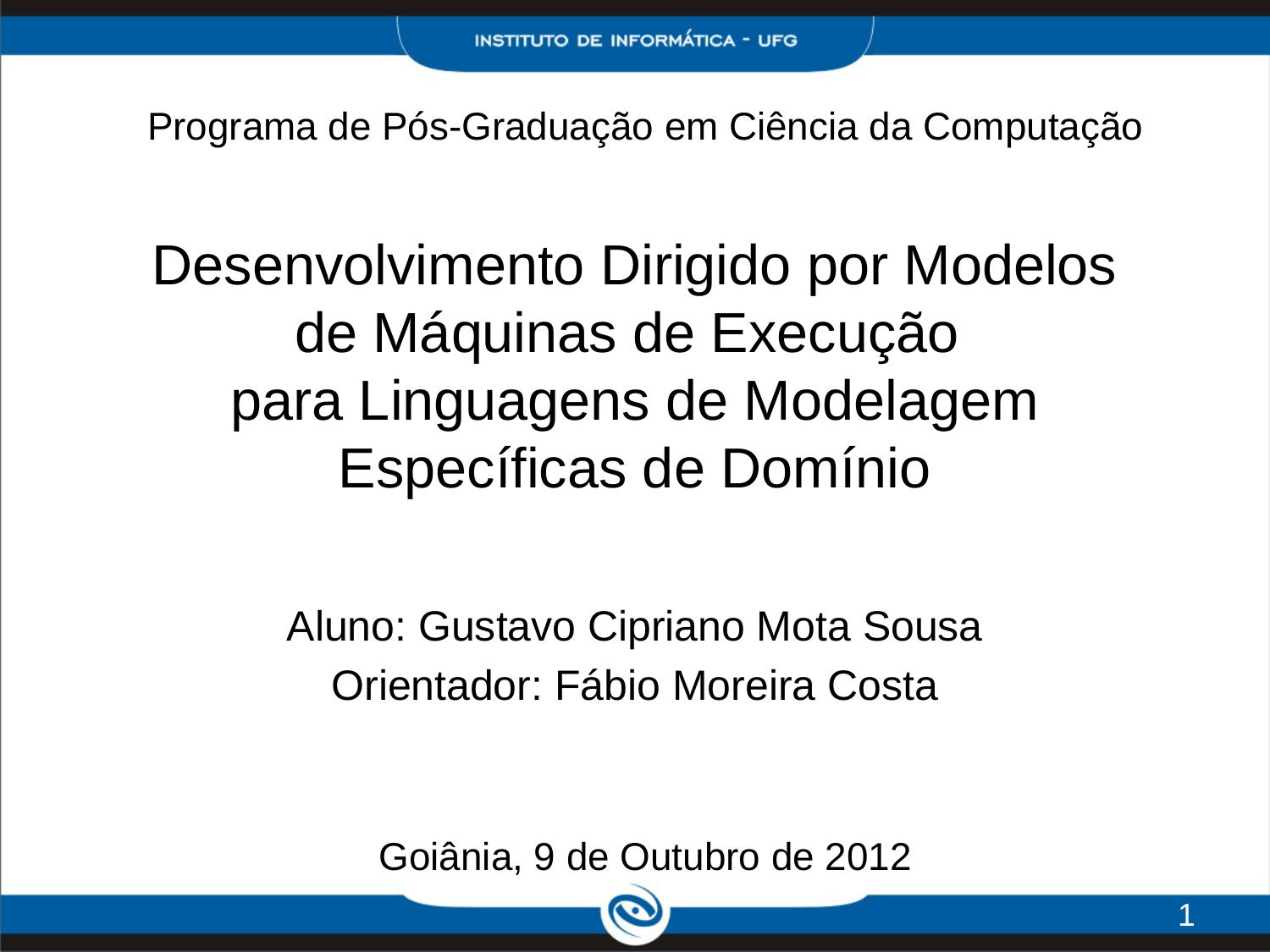

Programa de Pós-Graduação em Ciência da Computação
# Desenvolvimento Dirigido por Modelos de Máquinas de Execução para Linguagens de Modelagem Específicas de Domínio
Aluno: Gustavo Cipriano Mota Sousa
Orientador: Fábio Moreira Costa

Goiânia, 9 de Outubro de 2012